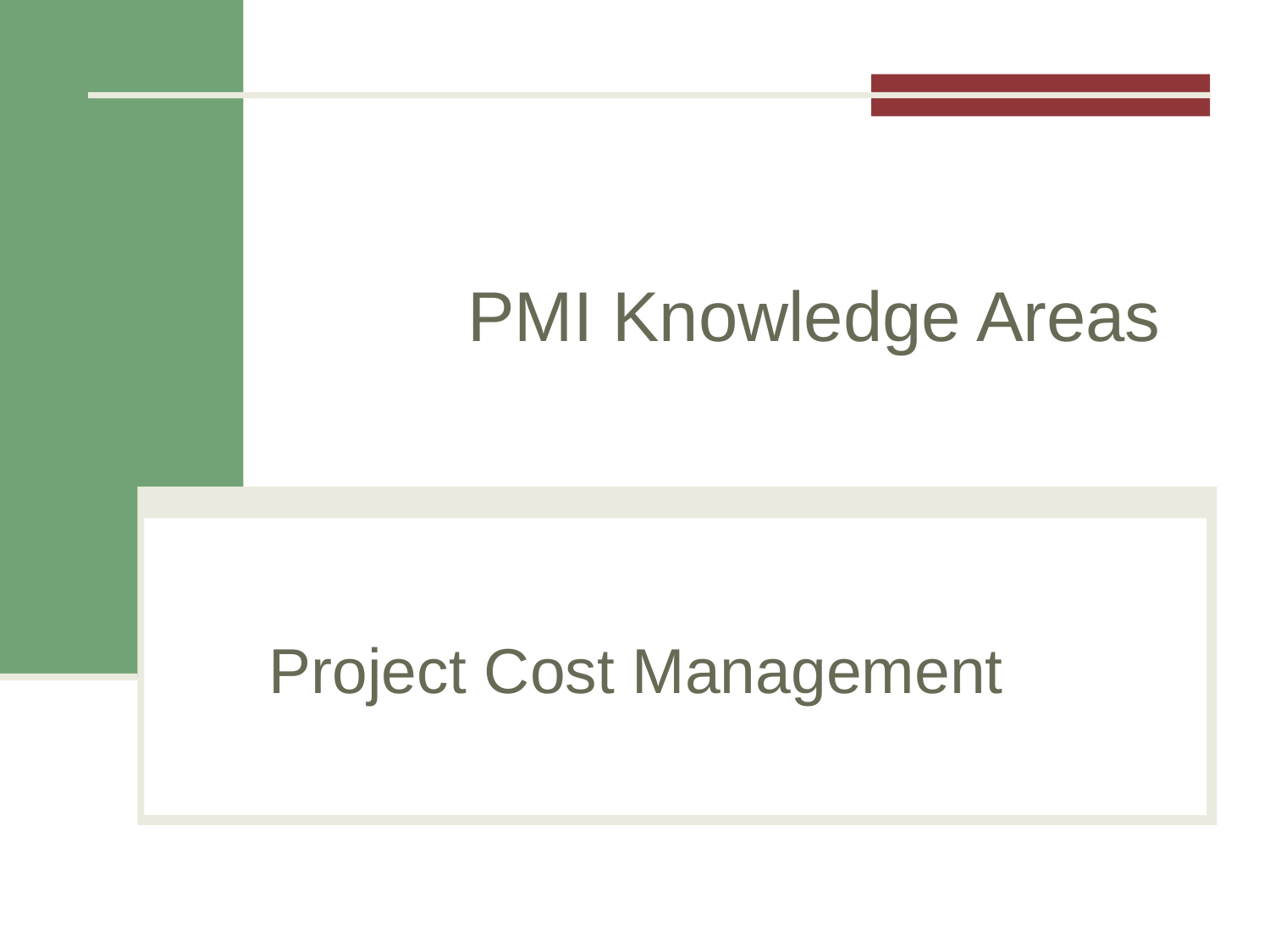

PMI Knowledge Areas
# Project Cost Management